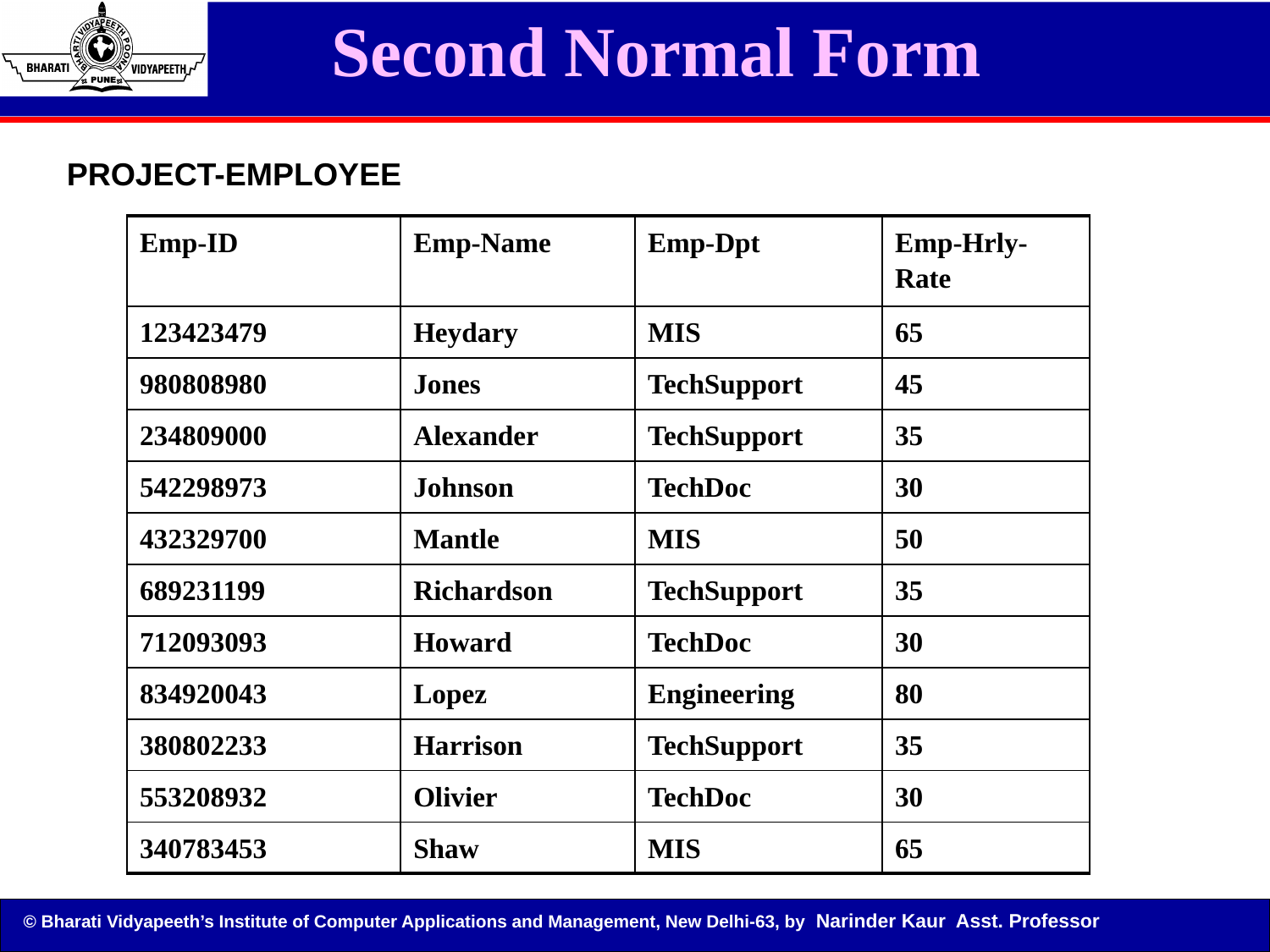

# Second Normal Form
PROJECT-EMPLOYEE
| Emp-ID | Emp-Name | Emp-Dpt | Emp-Hrly-Rate |
| --- | --- | --- | --- |
| 123423479 | Heydary | MIS | 65 |
| 980808980 | Jones | TechSupport | 45 |
| 234809000 | Alexander | TechSupport | 35 |
| 542298973 | Johnson | TechDoc | 30 |
| 432329700 | Mantle | MIS | 50 |
| 689231199 | Richardson | TechSupport | 35 |
| 712093093 | Howard | TechDoc | 30 |
| 834920043 | Lopez | Engineering | 80 |
| 380802233 | Harrison | TechSupport | 35 |
| 553208932 | Olivier | TechDoc | 30 |
| 340783453 | Shaw | MIS | 65 |